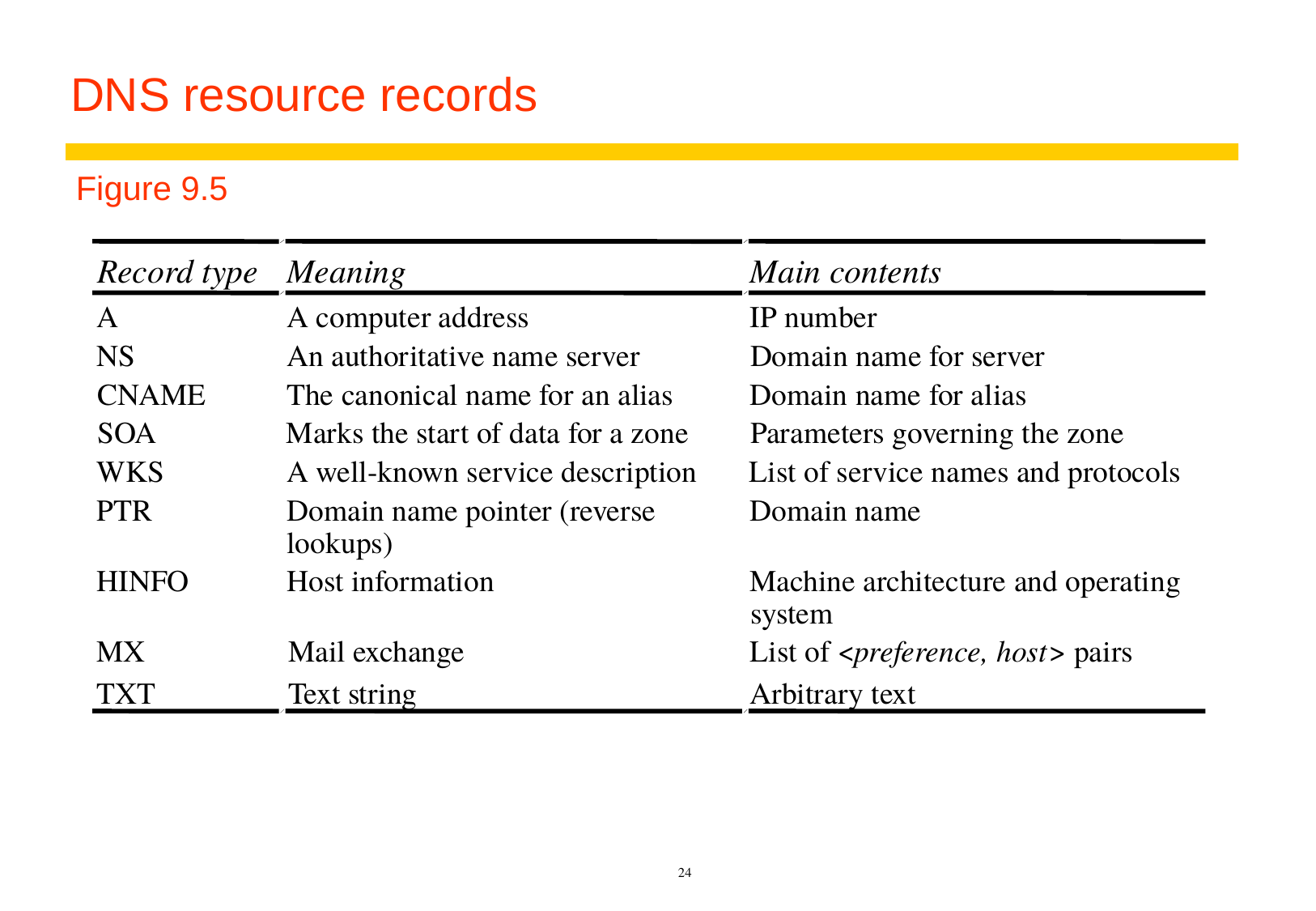

# DNS resource records
Figure 9.5

Record type
Meaning
Main contents

A
A computer address
IP number

NS
An authoritative name server
Domain name for server

CNAME
The canonical name for an alias
Domain name for alias

SOA
Marks the start of data for a zone

Parameters governing the zone

WKS
A well-known service description
List of service names and protocols

PTR
Domain name pointer (reverse
Domain name
lookups)

HINFO
Host information
Machine architecture and operating
system

MX
Mail exchange
List of <
preference, host
> pairs

TXT
Text string
Arbitrary text

24